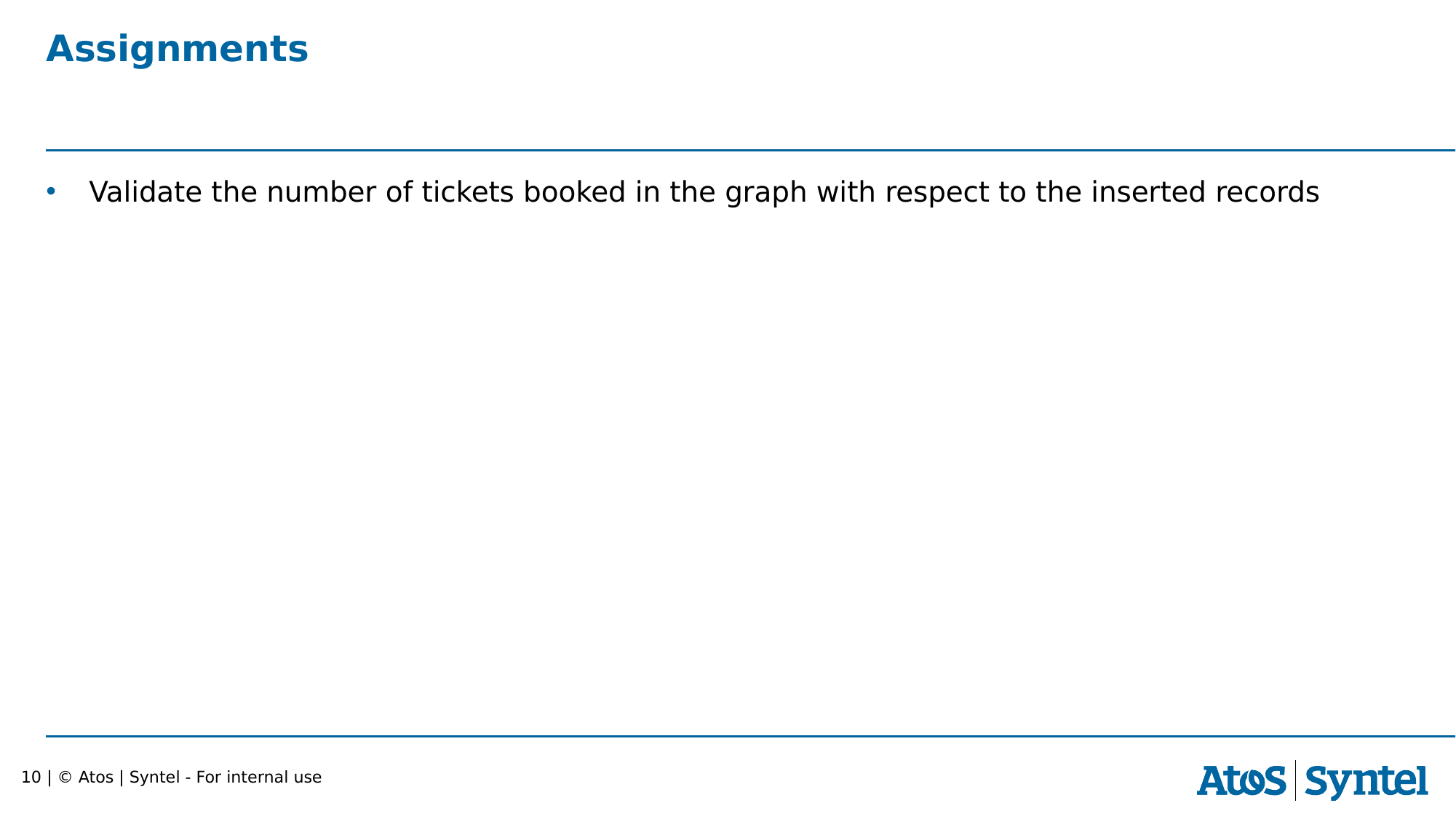

# Assignments
Validate the number of tickets booked in the graph with respect to the inserted records